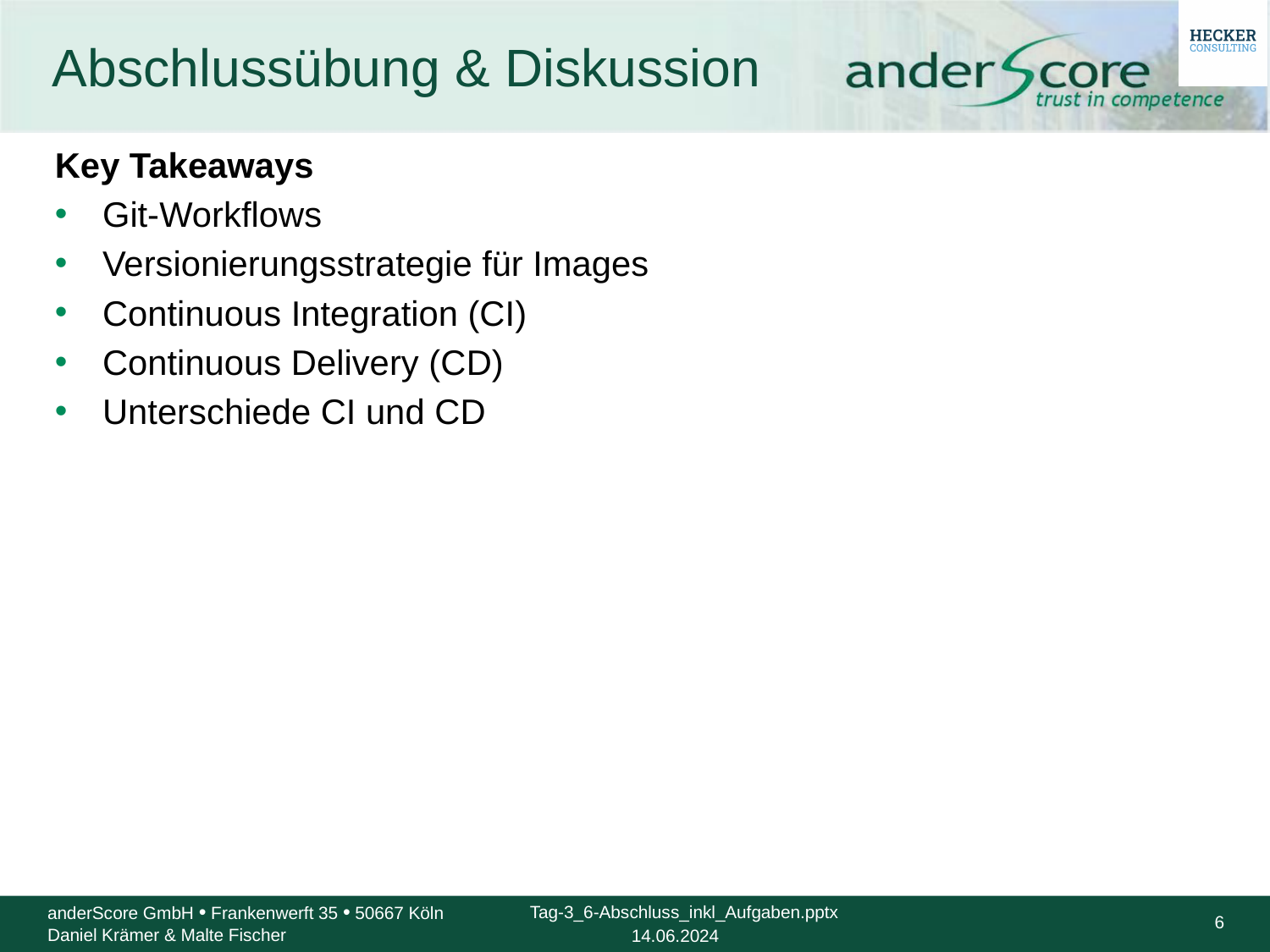

# Abschlussübung & Diskussion
Key Takeaways
Git-Workflows
Versionierungsstrategie für Images
Continuous Integration (CI)
Continuous Delivery (CD)
Unterschiede CI und CD